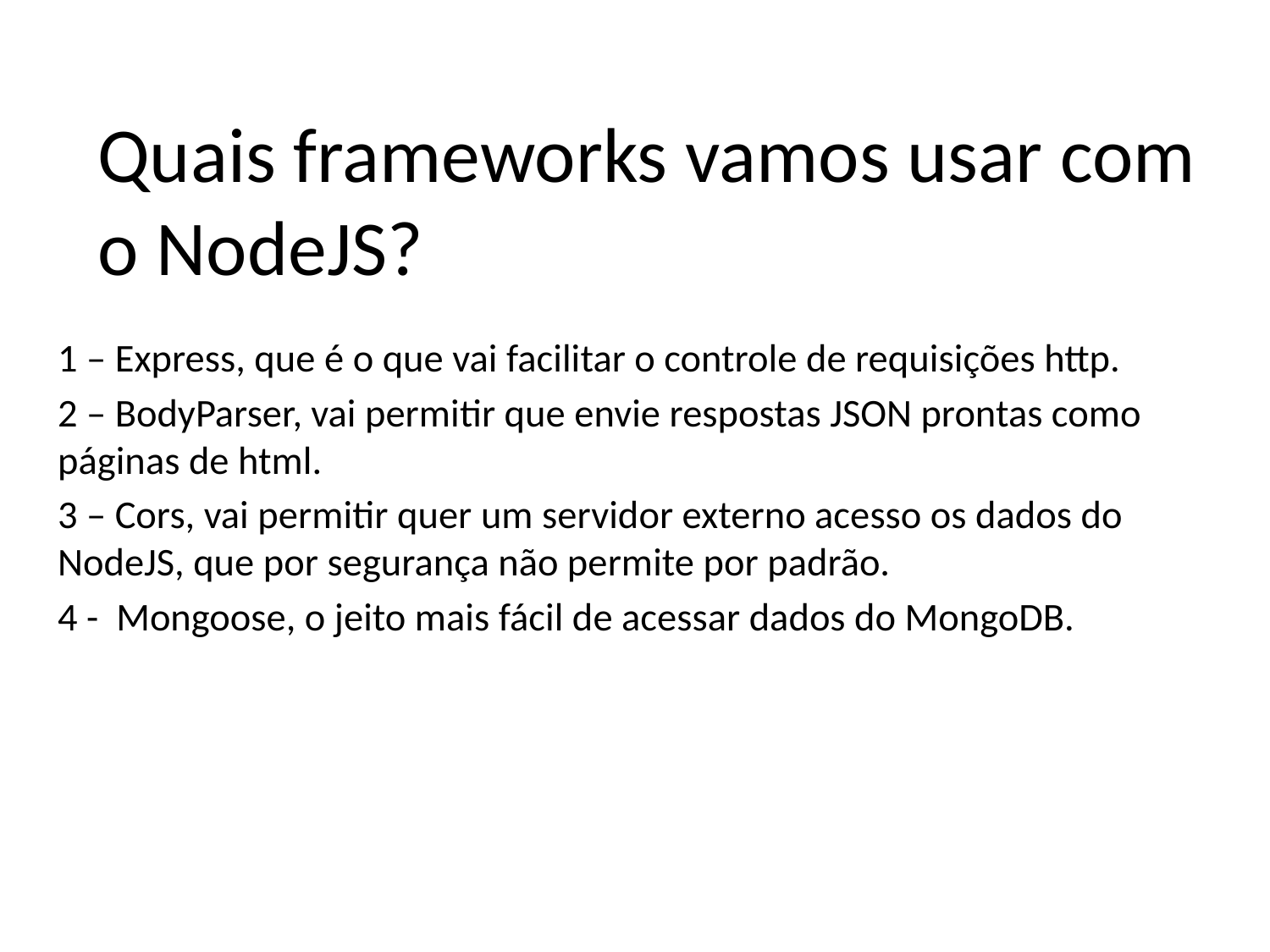

# Quais frameworks vamos usar com o NodeJS?
1 – Express, que é o que vai facilitar o controle de requisições http.
2 – BodyParser, vai permitir que envie respostas JSON prontas como páginas de html.
3 – Cors, vai permitir quer um servidor externo acesso os dados do NodeJS, que por segurança não permite por padrão.
4 -  Mongoose, o jeito mais fácil de acessar dados do MongoDB.